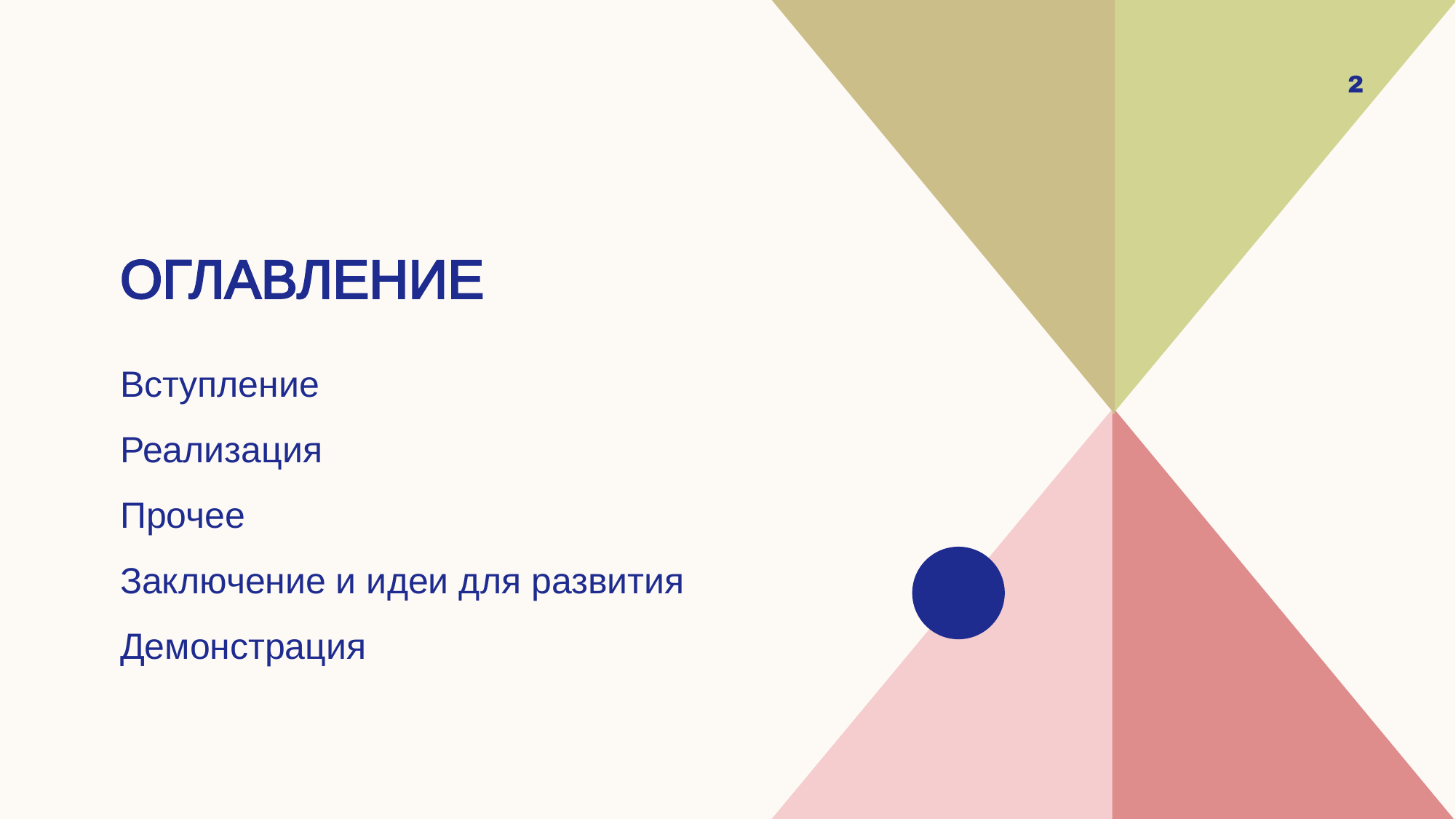

2
# оглавление
Вступление
Реализация
Прочее
Заключение и идеи для развития
Демонстрация